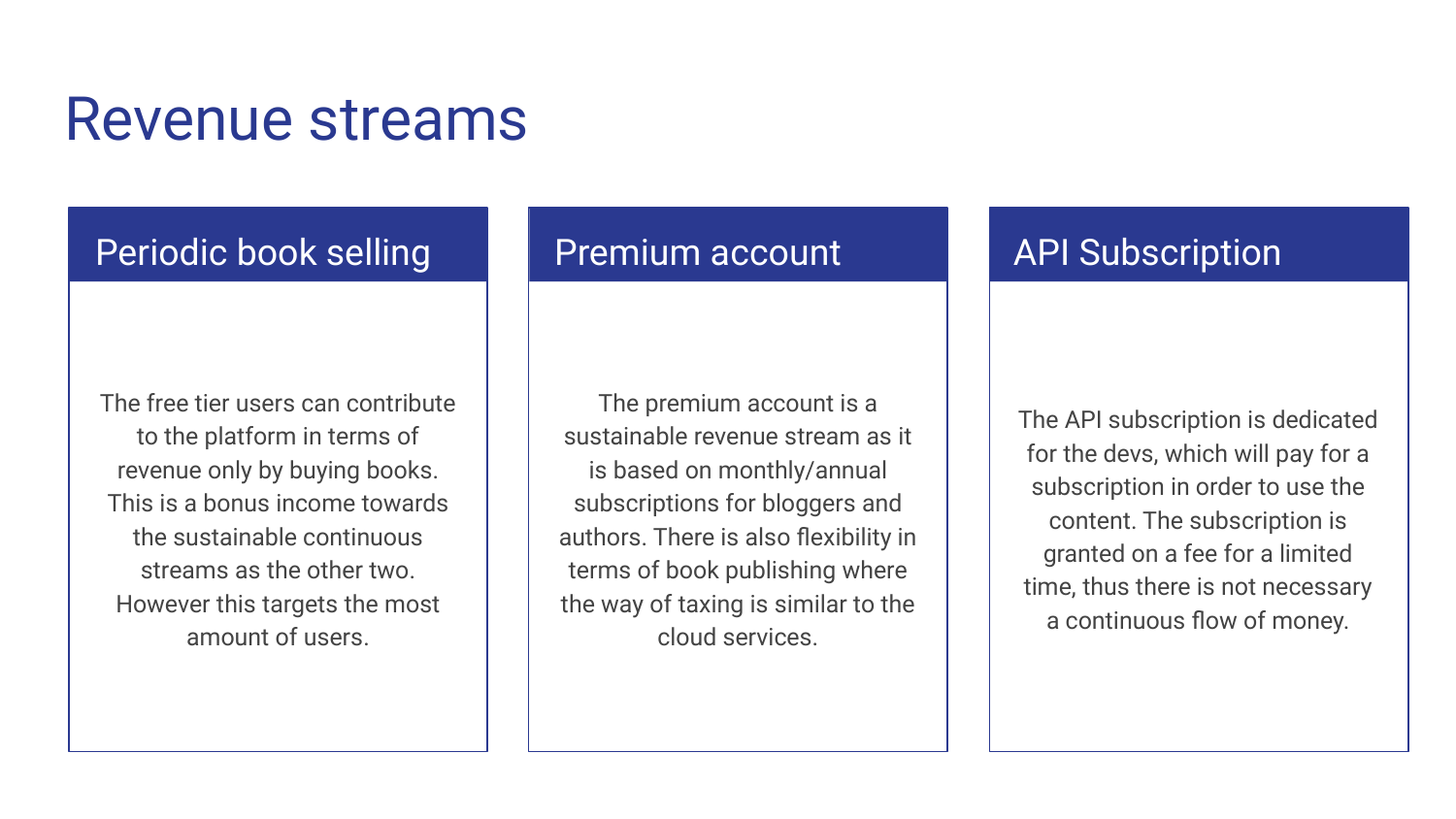

# Revenue streams

Periodic book selling

Premium account

API Subscription
The free tier users can contribute to the platform in terms of revenue only by buying books. This is a bonus income towards the sustainable continuous streams as the other two. However this targets the most amount of users.
The premium account is a sustainable revenue stream as it is based on monthly/annual subscriptions for bloggers and authors. There is also flexibility in terms of book publishing where the way of taxing is similar to the cloud services.
The API subscription is dedicated for the devs, which will pay for a subscription in order to use the content. The subscription is granted on a fee for a limited time, thus there is not necessary a continuous flow of money.